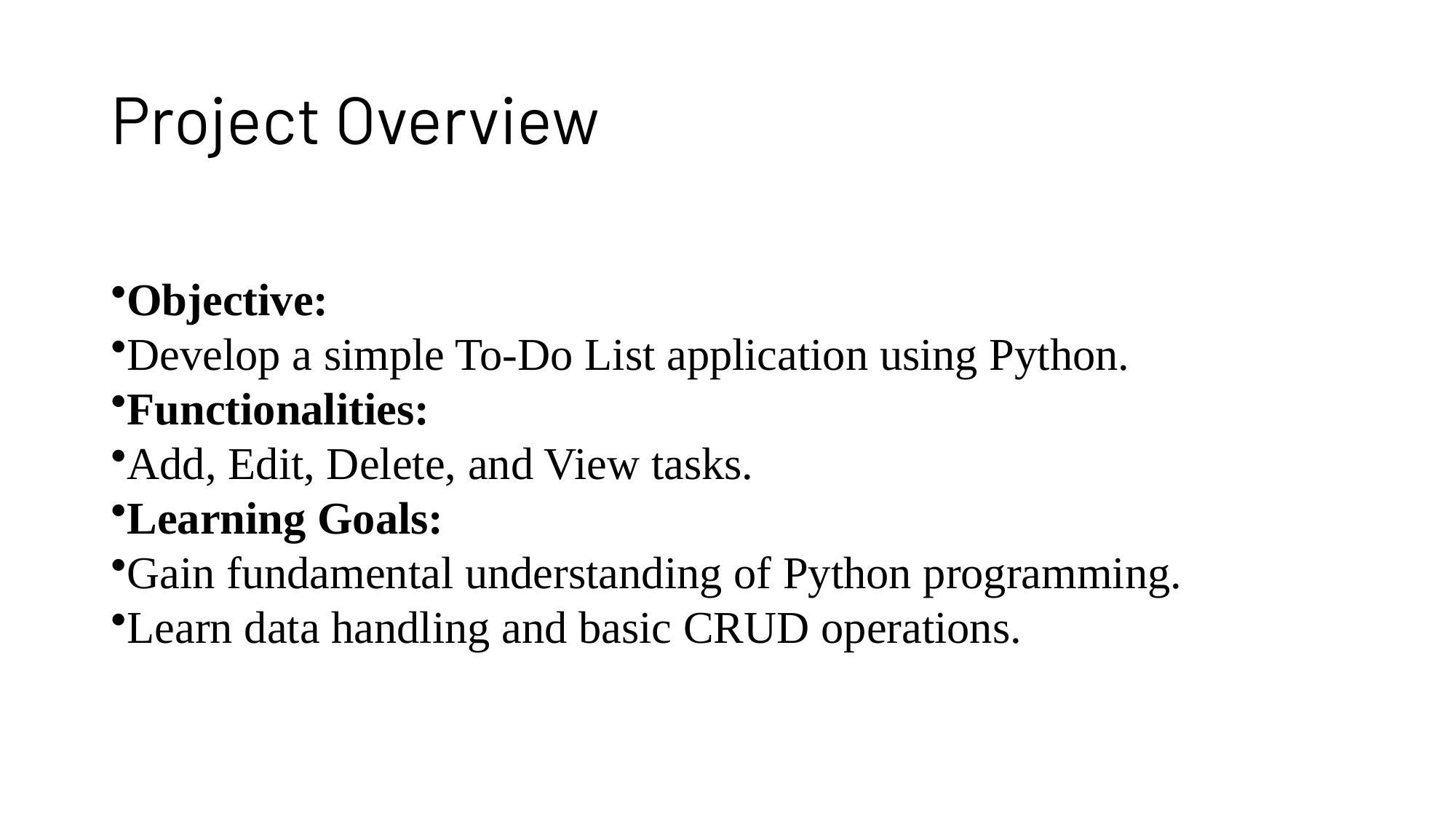

# Project Overview
Objective:
Develop a simple To-Do List application using Python.
Functionalities:
Add, Edit, Delete, and View tasks.
Learning Goals:
Gain fundamental understanding of Python programming.
Learn data handling and basic CRUD operations.